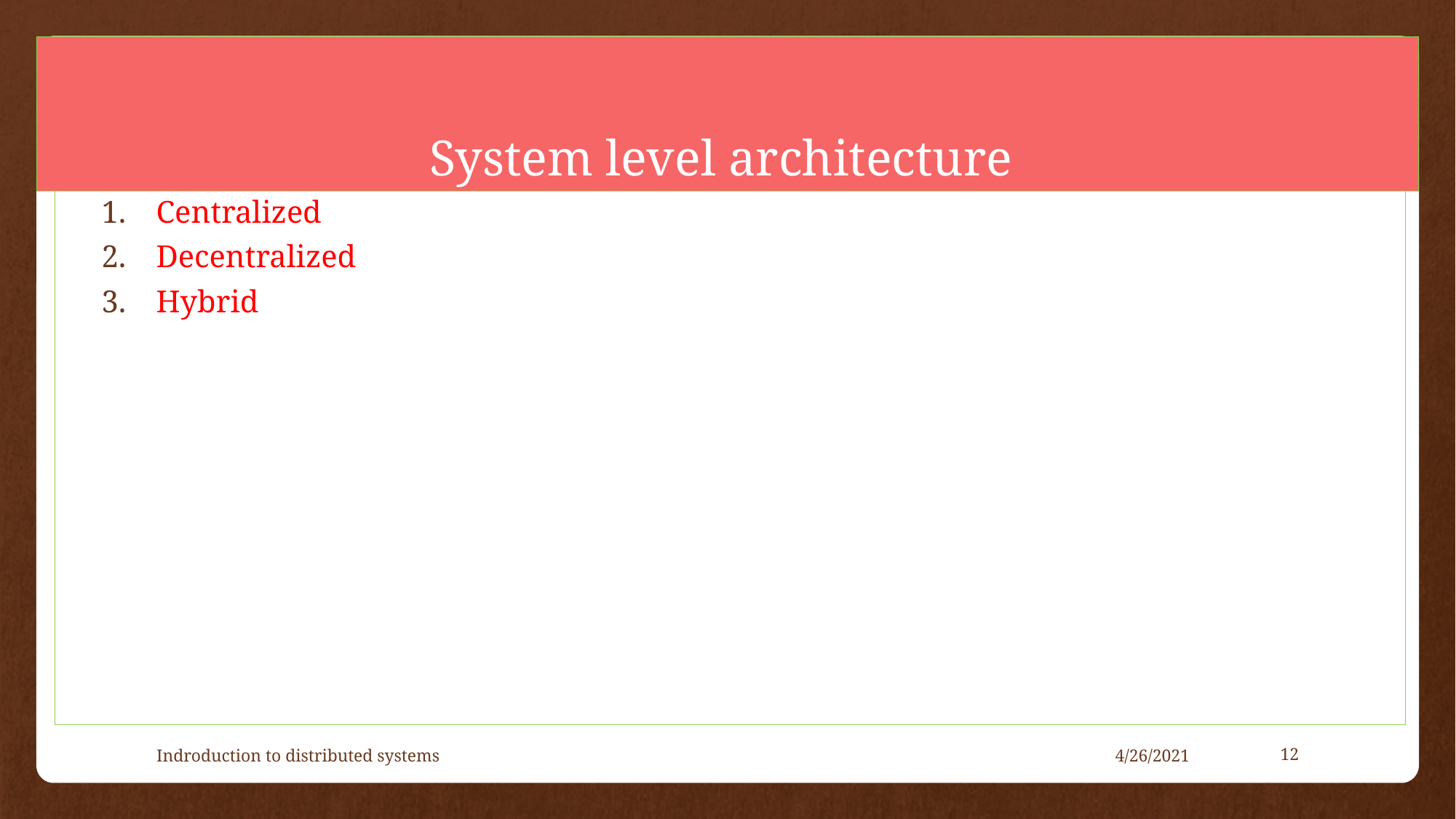

# System level architecture
Centralized
Decentralized
Hybrid

Indroduction to distributed systems
4/26/2021
12